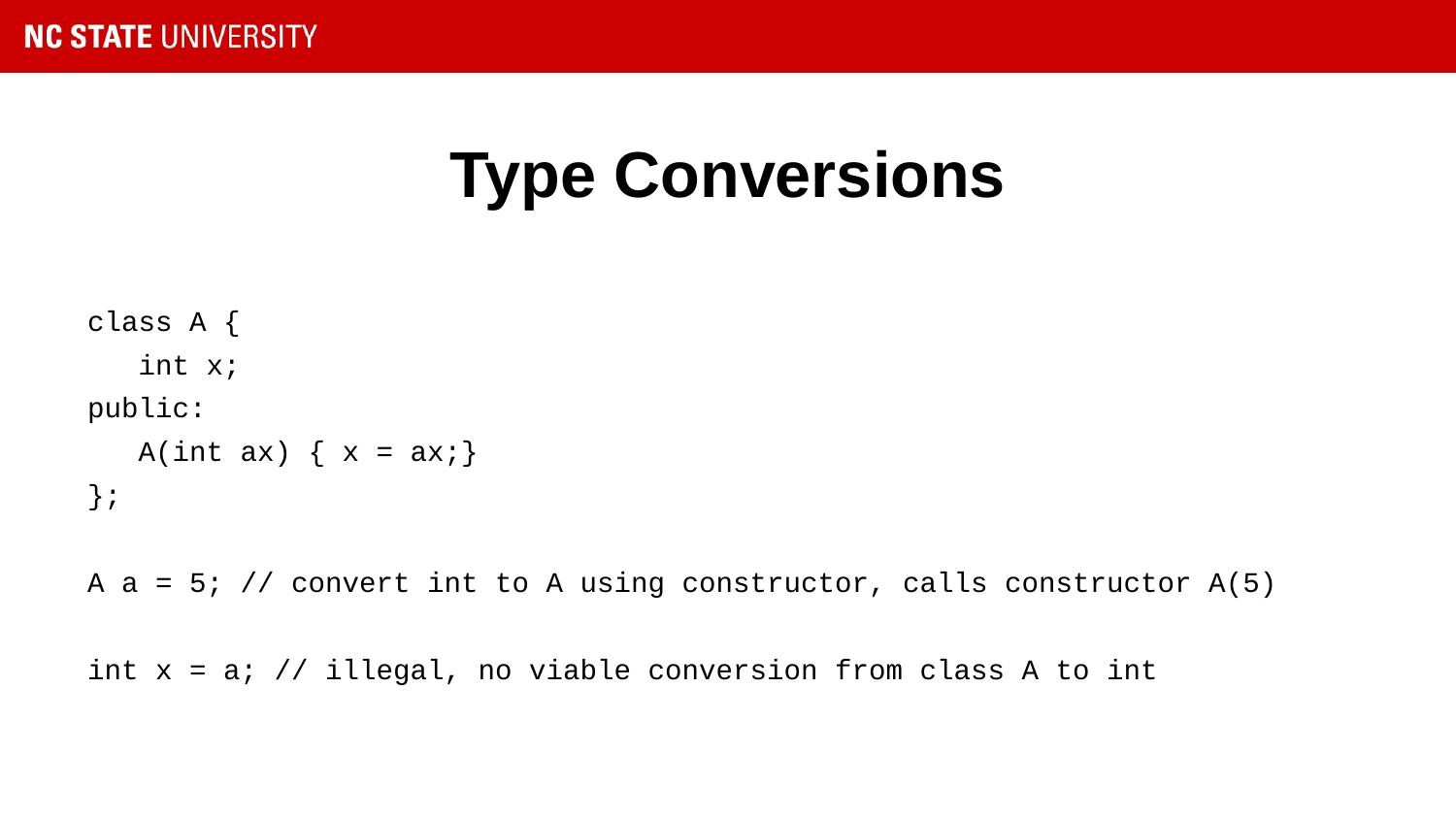

# Type Conversions
class A {
   int x;
public:
   A(int ax) { x = ax;}
};

A a = 5; // convert int to A using constructor, calls constructor A(5)

int x = a; // illegal, no viable conversion from class A to int